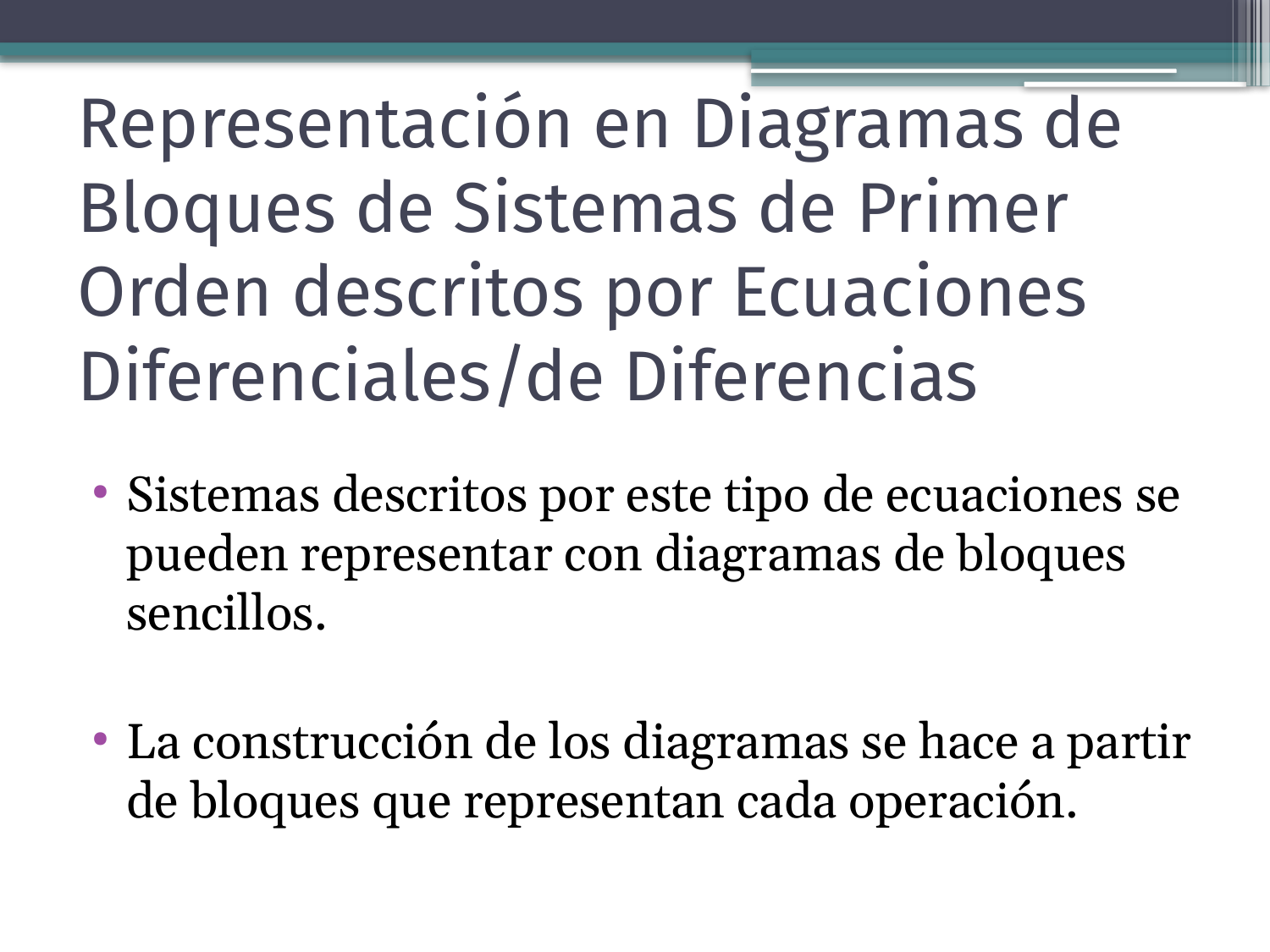

# Representación en Diagramas de Bloques de Sistemas de Primer Orden descritos por Ecuaciones Diferenciales/de Diferencias
Sistemas descritos por este tipo de ecuaciones se pueden representar con diagramas de bloques sencillos.

La construcción de los diagramas se hace a partir de bloques que representan cada operación.